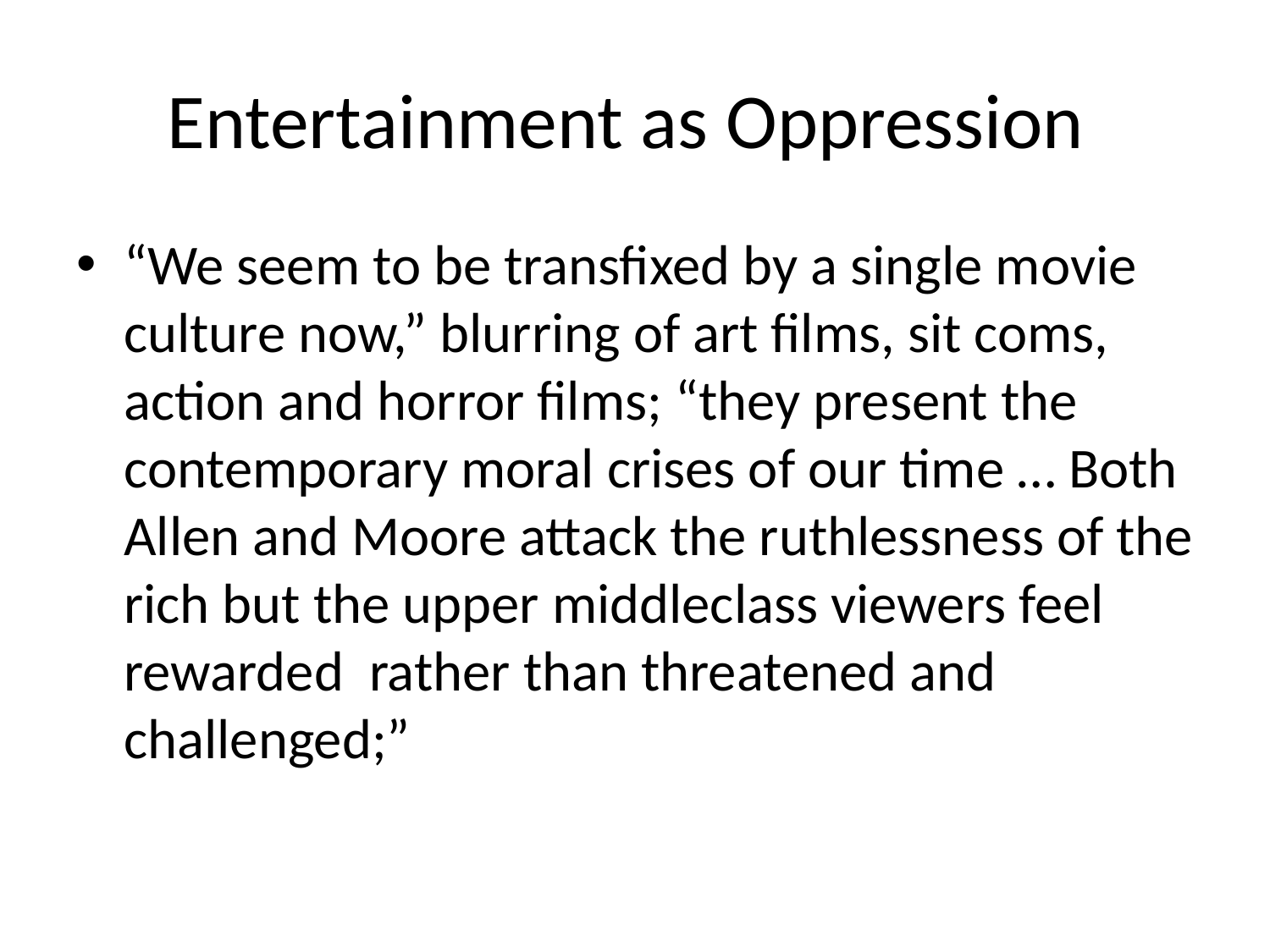

# Entertainment as Oppression
“We seem to be transfixed by a single movie culture now,” blurring of art films, sit coms, action and horror films; “they present the contemporary moral crises of our time … Both Allen and Moore attack the ruthlessness of the rich but the upper middleclass viewers feel rewarded  rather than threatened and challenged;”